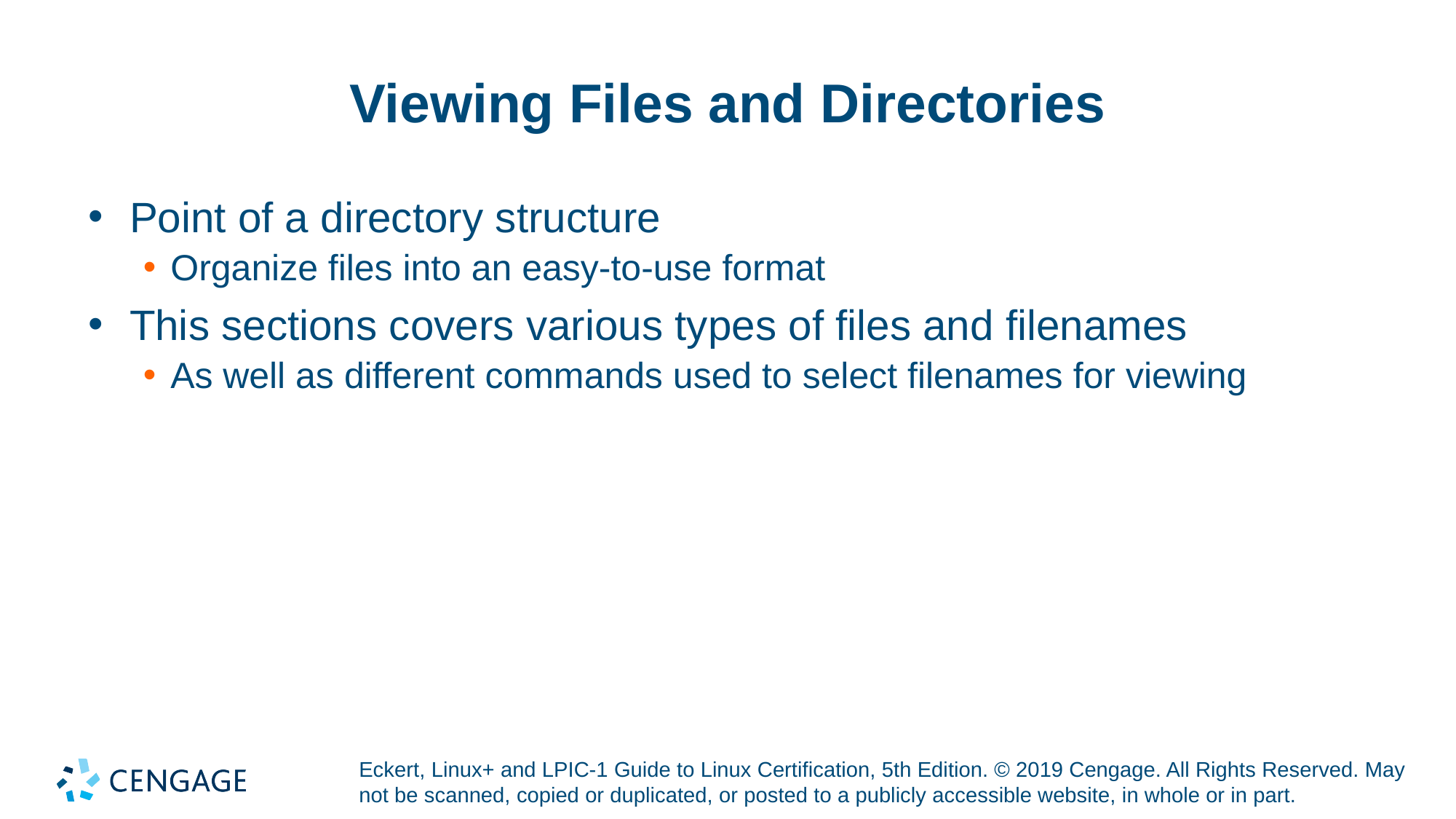

# Viewing Files and Directories
Point of a directory structure
Organize files into an easy-to-use format
This sections covers various types of files and filenames
As well as different commands used to select filenames for viewing